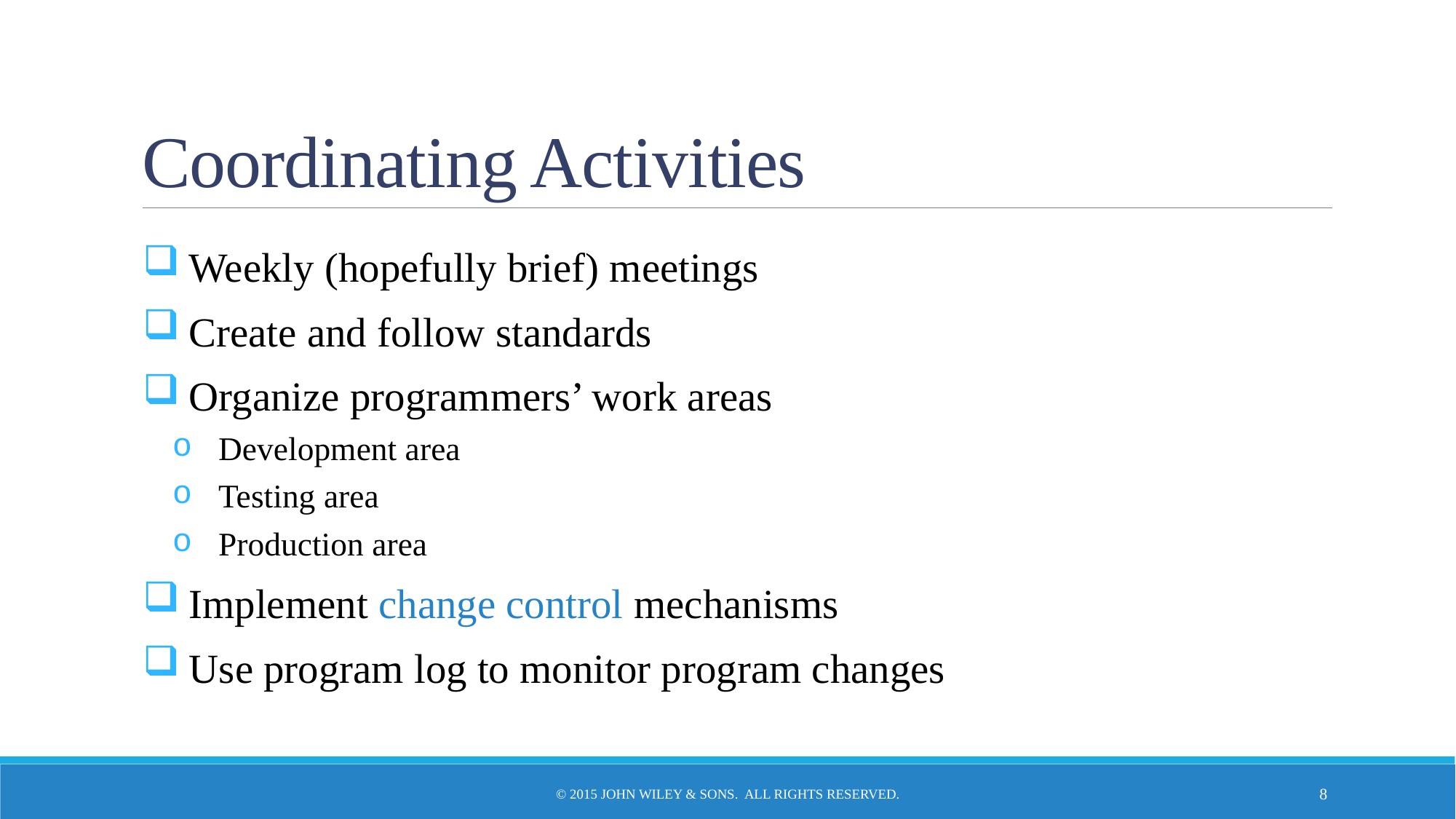

# Coordinating Activities
Weekly (hopefully brief) meetings
Create and follow standards
Organize programmers’ work areas
Development area
Testing area
Production area
Implement change control mechanisms
Use program log to monitor program changes
© 2015 John Wiley & Sons.  All Rights Reserved.
8